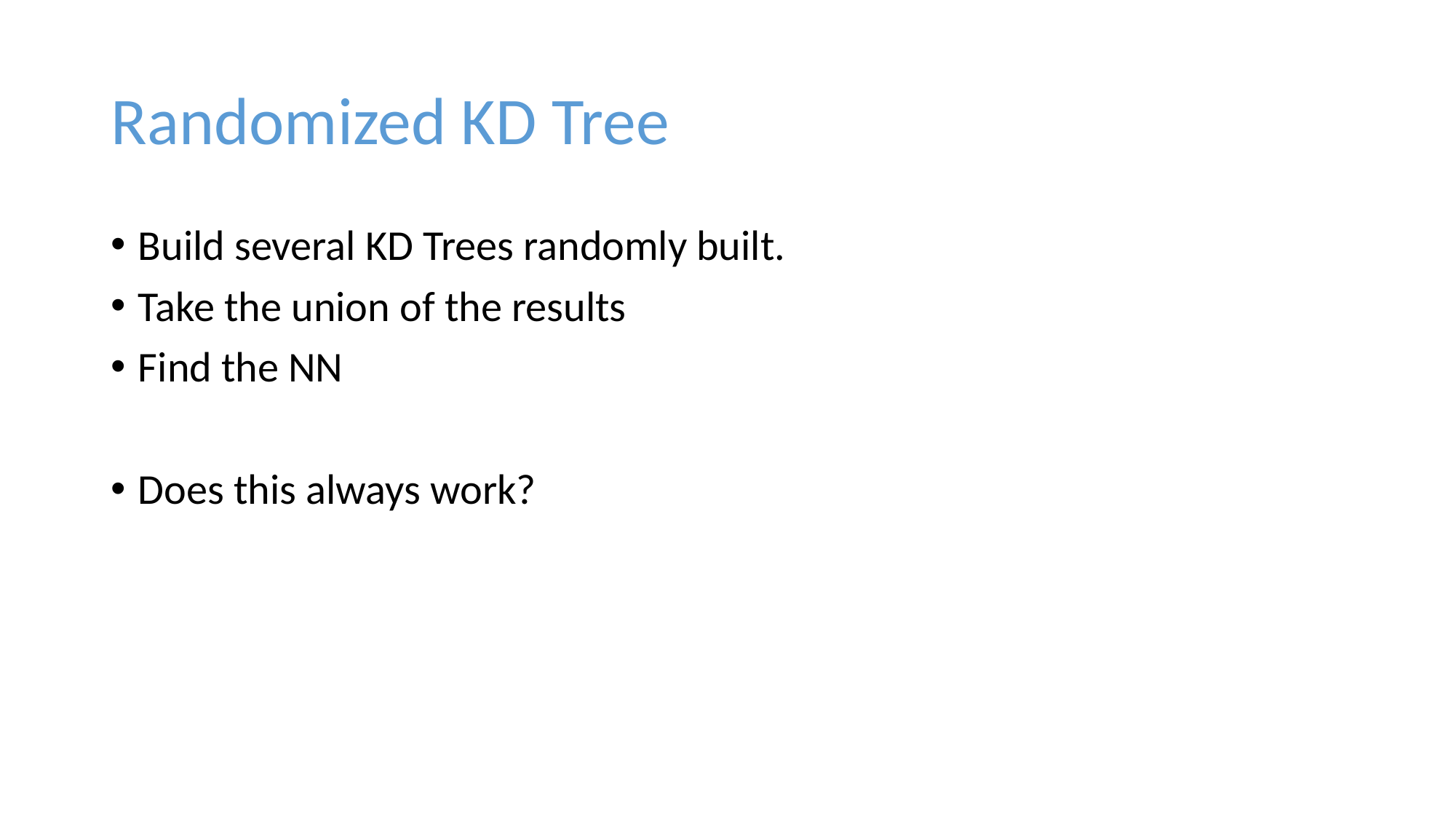

# Randomized KD Tree
Build several KD Trees randomly built.
Take the union of the results
Find the NN

Does this always work?